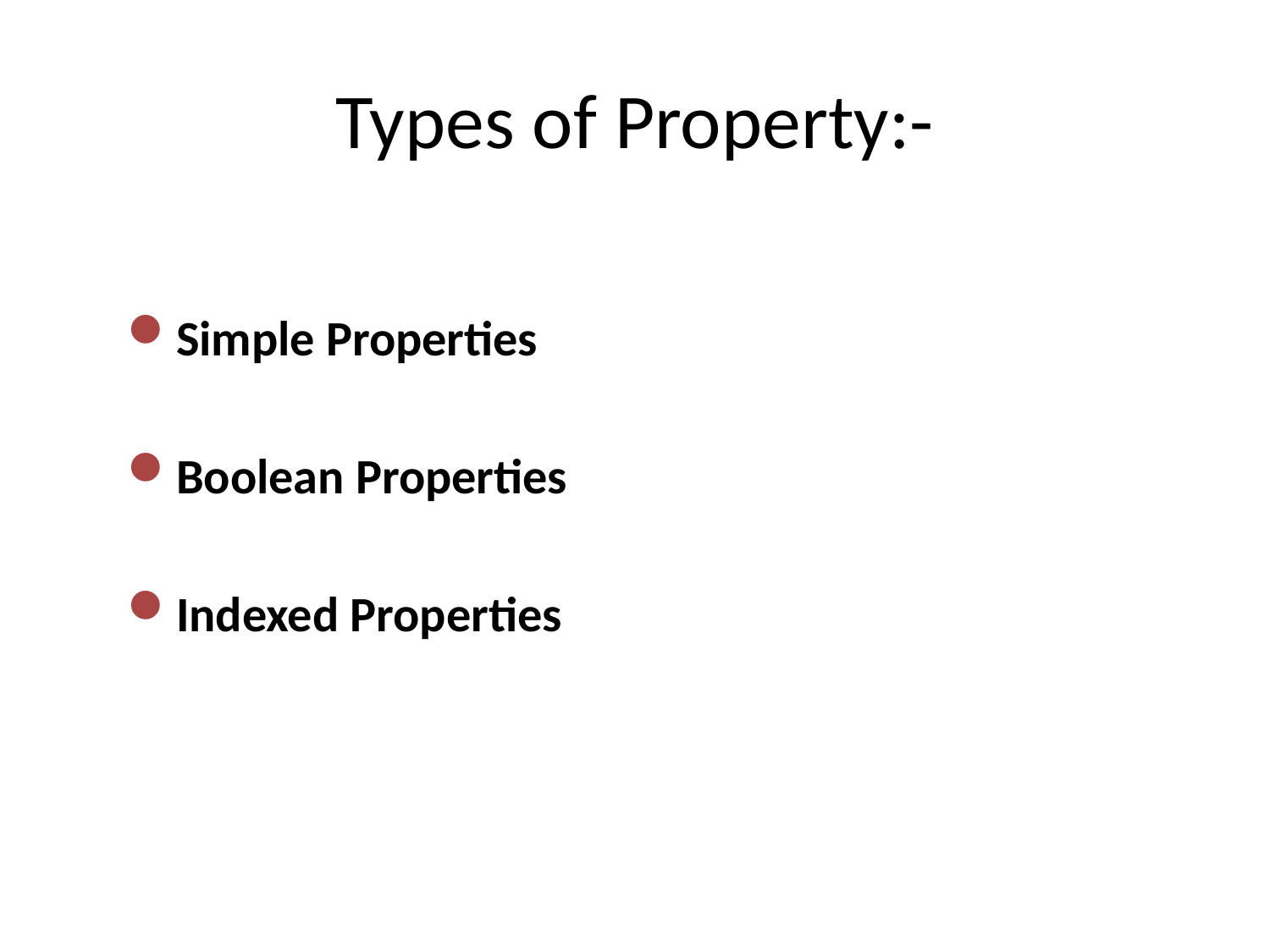

# Types of Property:-

Simple Properties

Boolean Properties

Indexed Properties